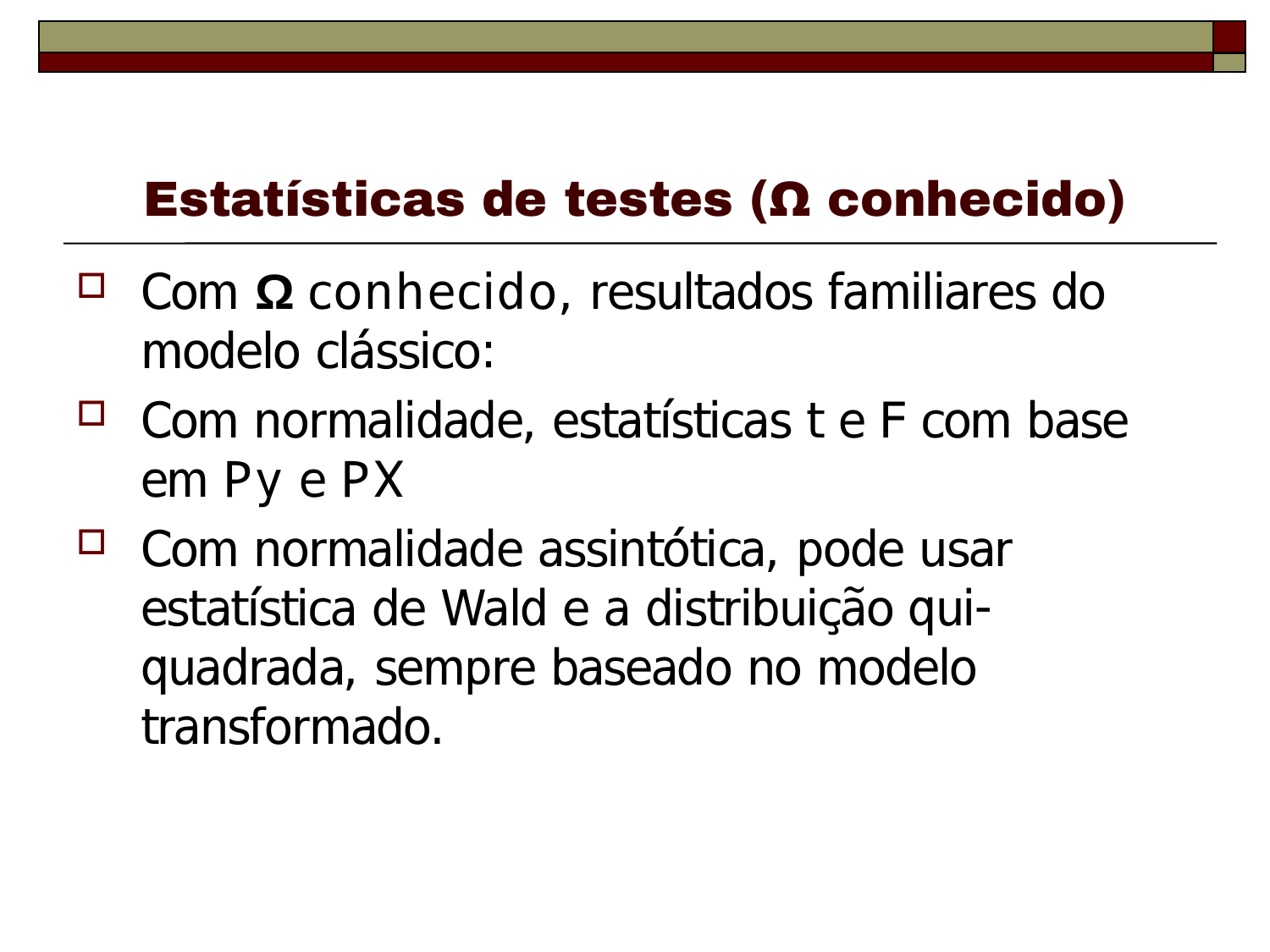

# Estatísticas de testes (Ω conhecido)
Com Ω conhecido, resultados familiares do modelo clássico:
Com normalidade, estatísticas t e F com base em Py e PX
Com normalidade assintótica, pode usar estatística de Wald e a distribuição qui-quadrada, sempre baseado no modelo transformado.